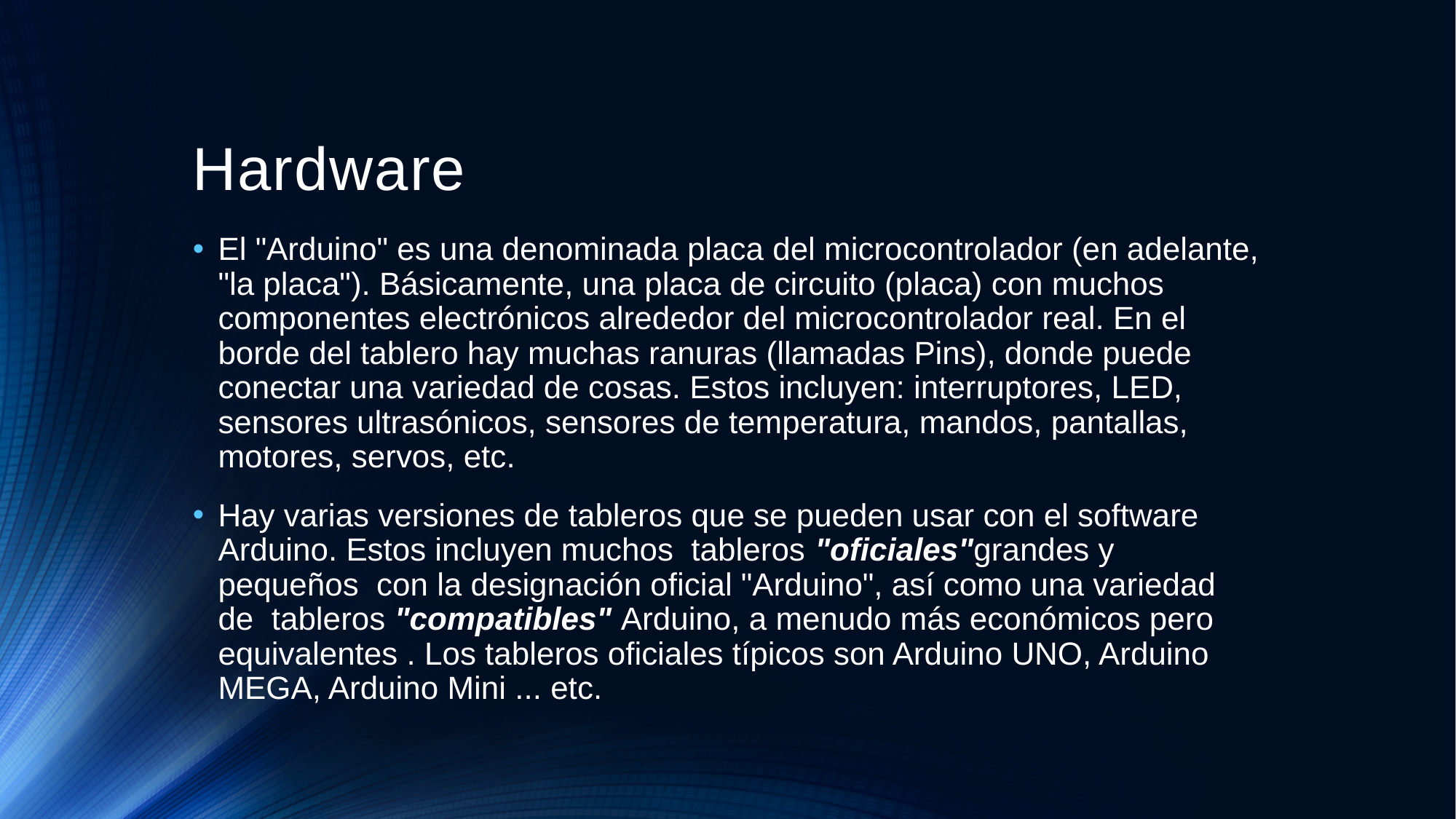

# Hardware
El "Arduino" es una denominada placa del microcontrolador (en adelante, "la placa"). Básicamente, una placa de circuito (placa) con muchos componentes electrónicos alrededor del microcontrolador real. En el borde del tablero hay muchas ranuras (llamadas Pins), donde puede conectar una variedad de cosas. Estos incluyen: interruptores, LED, sensores ultrasónicos, sensores de temperatura, mandos, pantallas, motores, servos, etc.
Hay varias versiones de tableros que se pueden usar con el software Arduino. Estos incluyen muchos  tableros "oficiales"grandes y pequeños  con la designación oficial "Arduino", así como una variedad de  tableros "compatibles" Arduino, a menudo más económicos pero equivalentes . Los tableros oficiales típicos son Arduino UNO, Arduino MEGA, Arduino Mini ... etc.